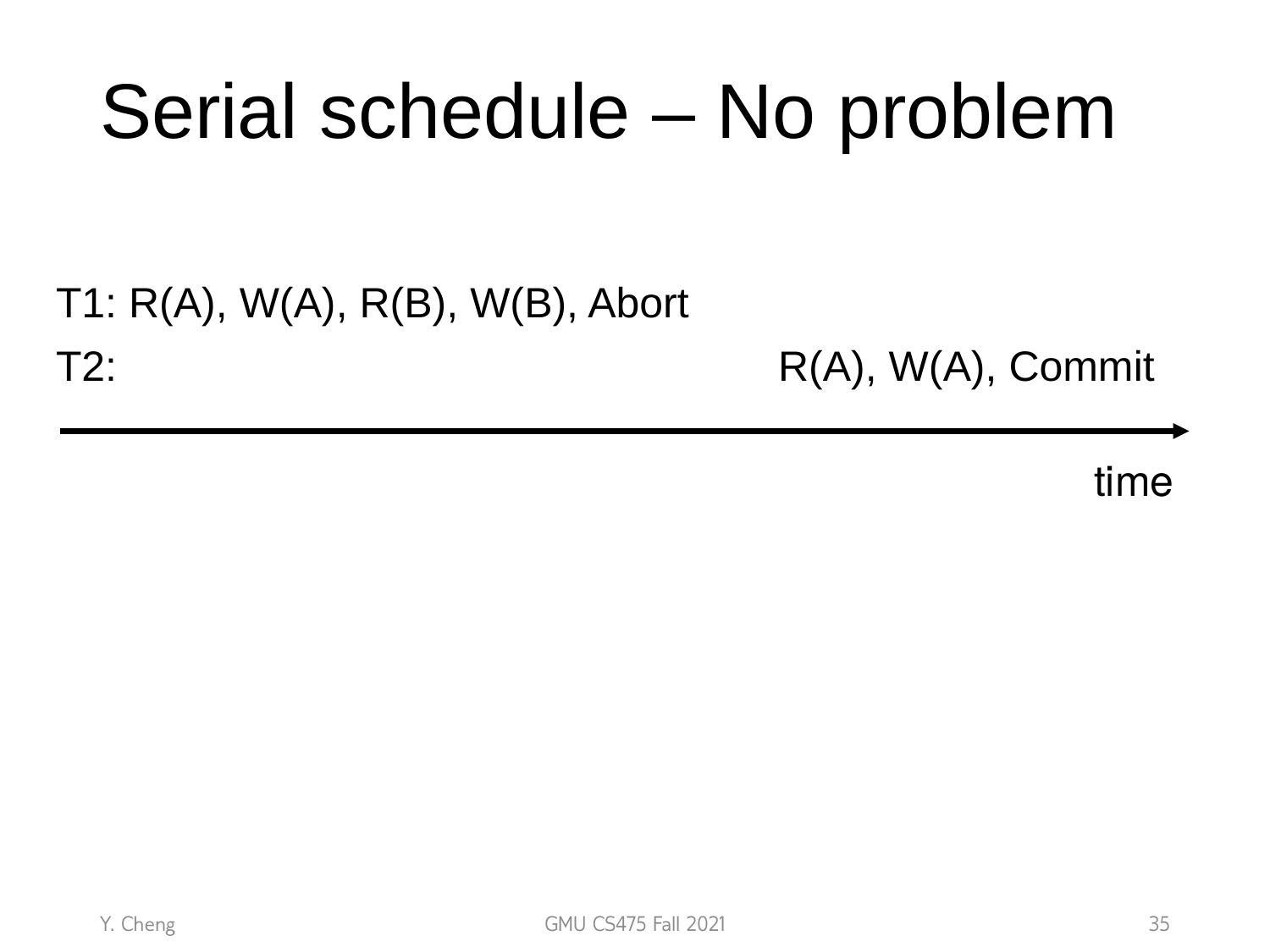

# Serial schedule – No problem
T1: R(A), W(A), R(B), W(B), Abort
T2:                                                        R(A), W(A), Commit
time
Y. Cheng
GMU CS475 Fall 2021
35